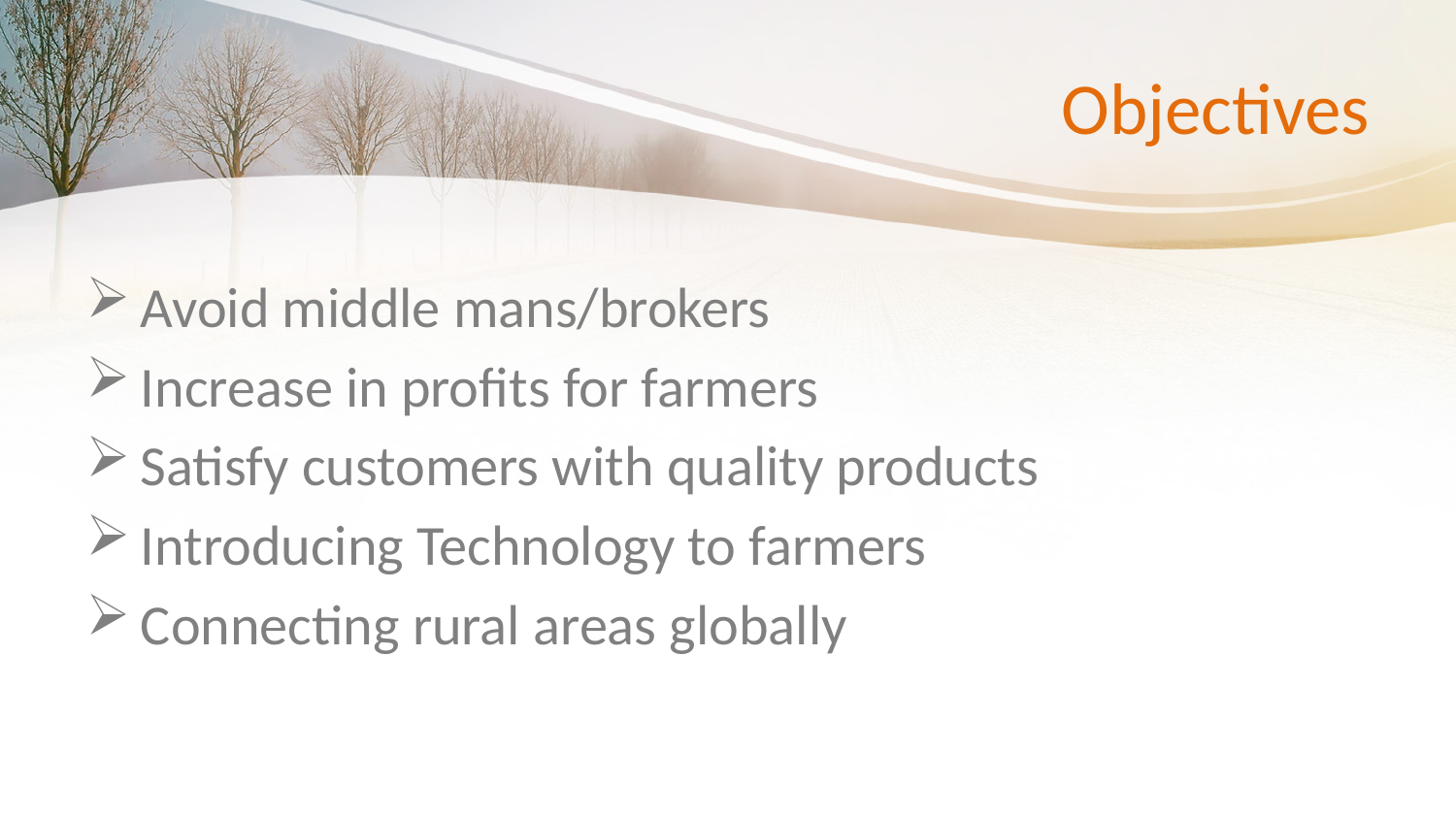

# Objectives
Avoid middle mans/brokers
Increase in profits for farmers
Satisfy customers with quality products
Introducing Technology to farmers
Connecting rural areas globally